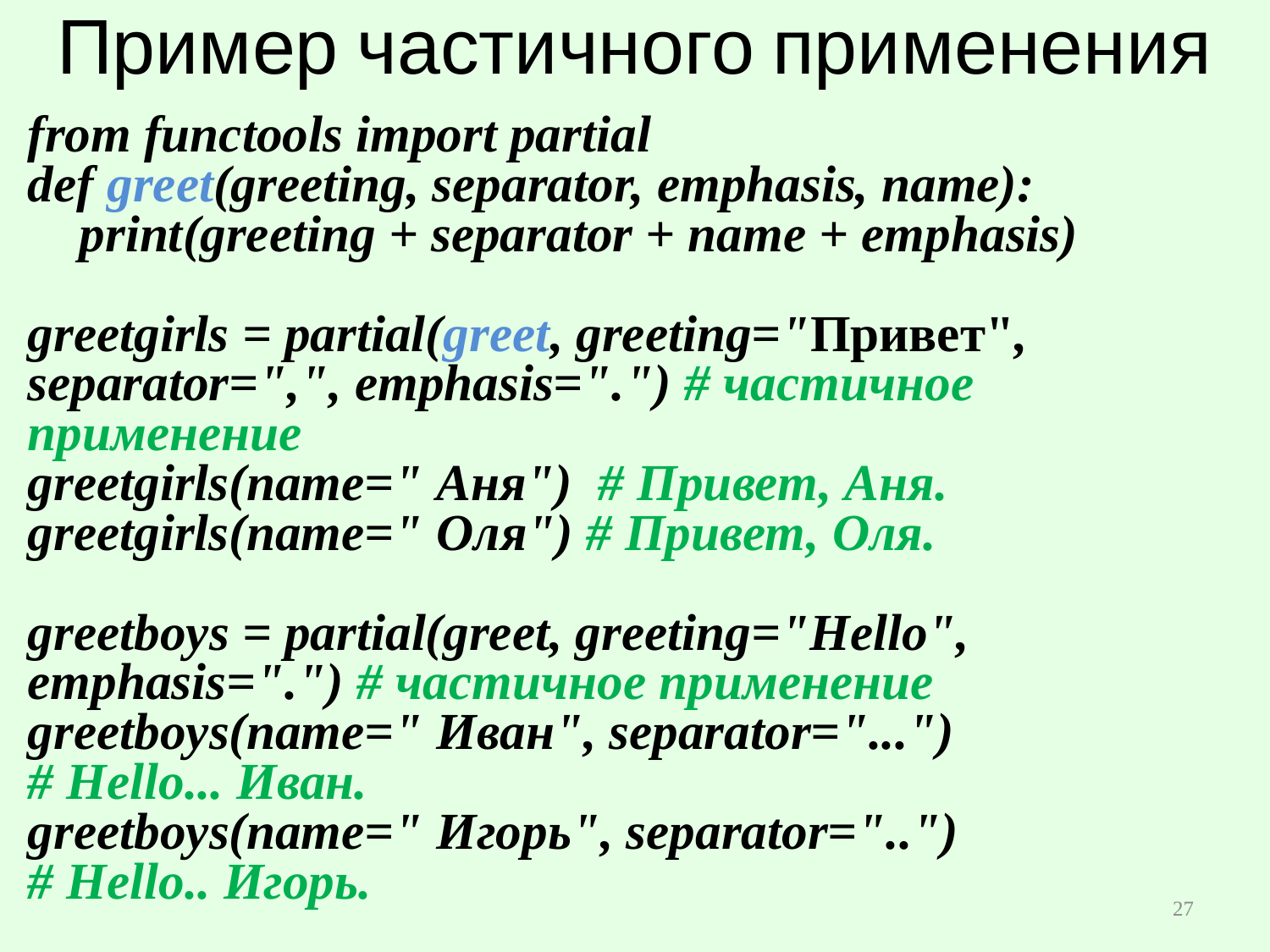

# Пример частичного применения
from functools import partial
def greet(greeting, separator, emphasis, name):
    print(greeting + separator + name + emphasis)

greetgirls = partial(greet, greeting="Привет", separator=",", emphasis=".") # частичное применение
greetgirls(name=" Аня")  # Привет, Аня.
greetgirls(name=" Оля") # Привет, Оля.

greetboys = partial(greet, greeting="Hello", emphasis=".") # частичное применение
greetboys(name=" Иван", separator="...")
# Hello... Иван.
greetboys(name=" Игорь", separator="..")
# Hello.. Игорь.
27